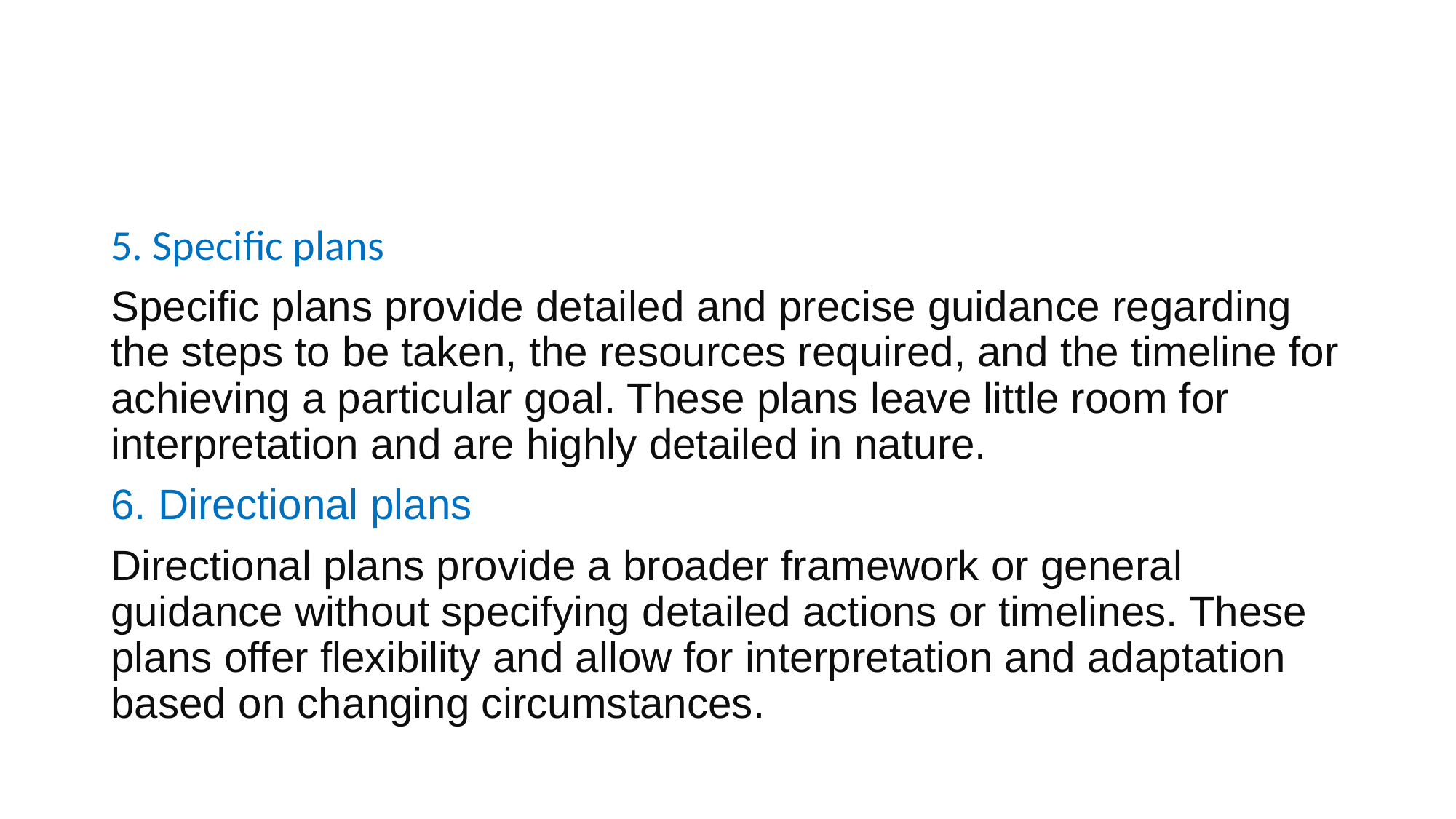

#
5. Specific plans
Specific plans provide detailed and precise guidance regarding the steps to be taken, the resources required, and the timeline for achieving a particular goal. These plans leave little room for interpretation and are highly detailed in nature.
6. Directional plans
Directional plans provide a broader framework or general guidance without specifying detailed actions or timelines. These plans offer flexibility and allow for interpretation and adaptation based on changing circumstances.